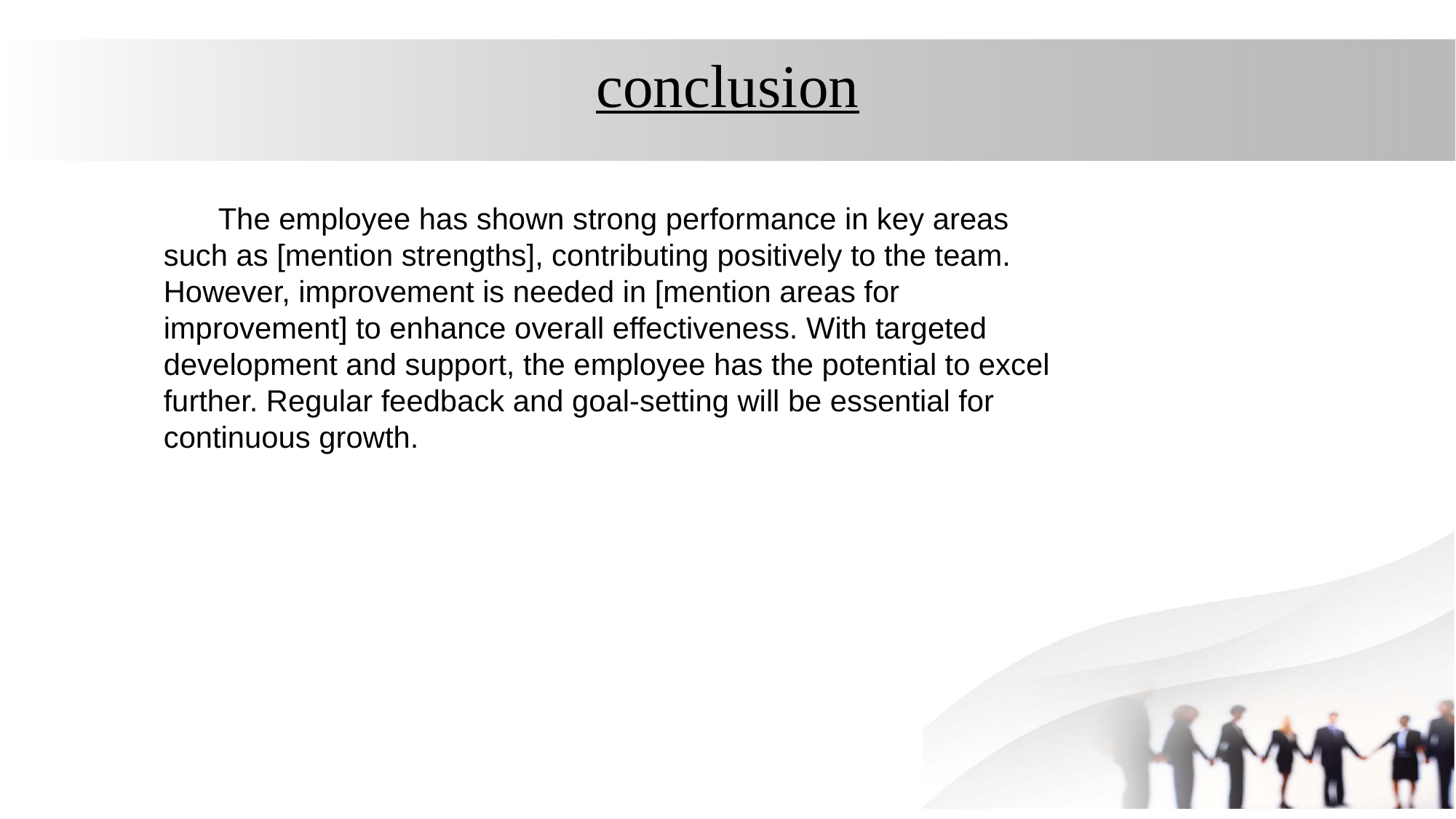

# conclusion
The employee has shown strong performance in key areas such as [mention strengths], contributing positively to the team. However, improvement is needed in [mention areas for improvement] to enhance overall effectiveness. With targeted development and support, the employee has the potential to excel further. Regular feedback and goal-setting will be essential for continuous growth.